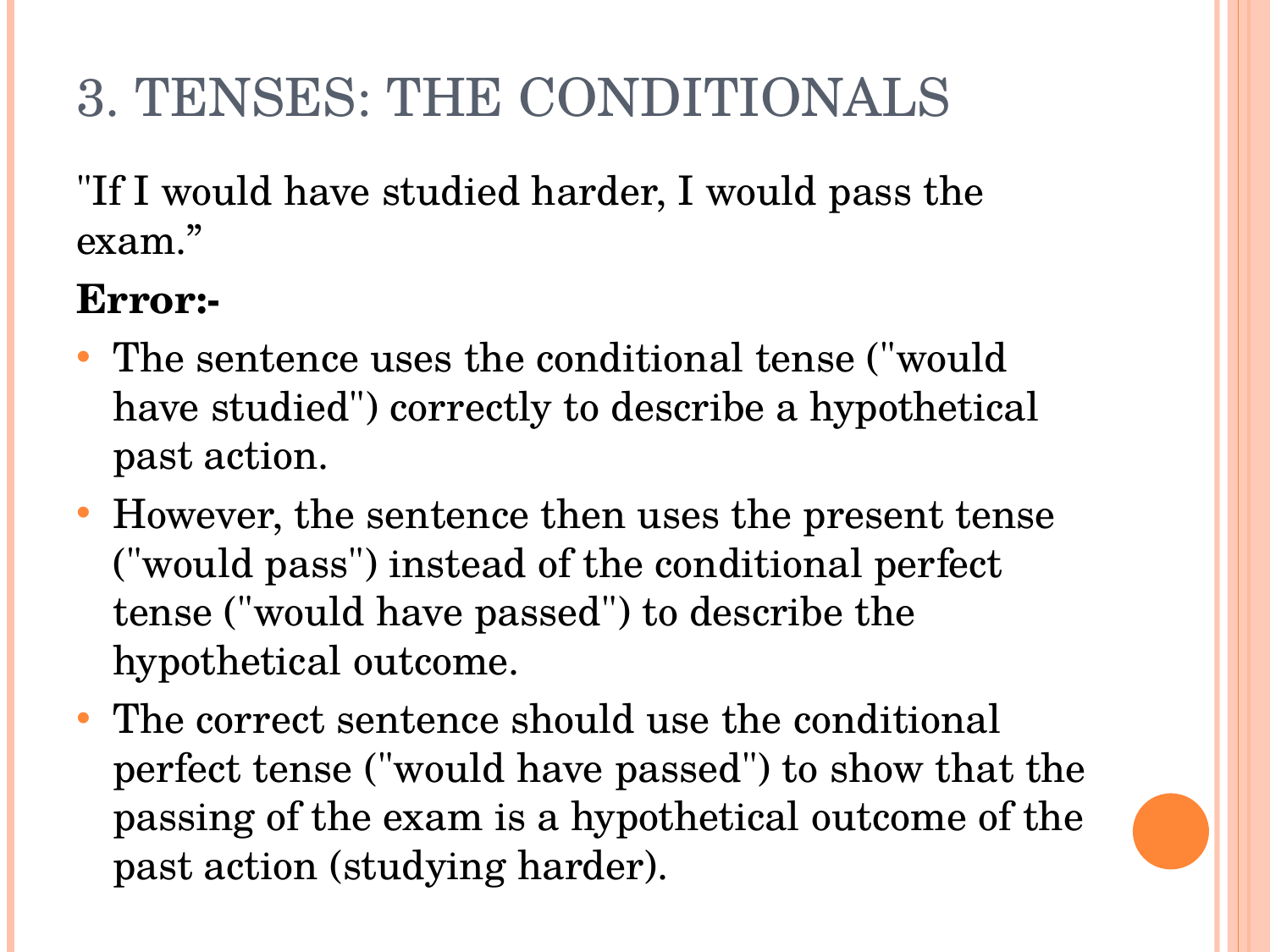

# 3. Tenses: The Conditionals
"If I would have studied harder, I would pass the exam.”
Error:-
The sentence uses the conditional tense ("would have studied") correctly to describe a hypothetical past action.
However, the sentence then uses the present tense ("would pass") instead of the conditional perfect tense ("would have passed") to describe the hypothetical outcome.
The correct sentence should use the conditional perfect tense ("would have passed") to show that the passing of the exam is a hypothetical outcome of the past action (studying harder).